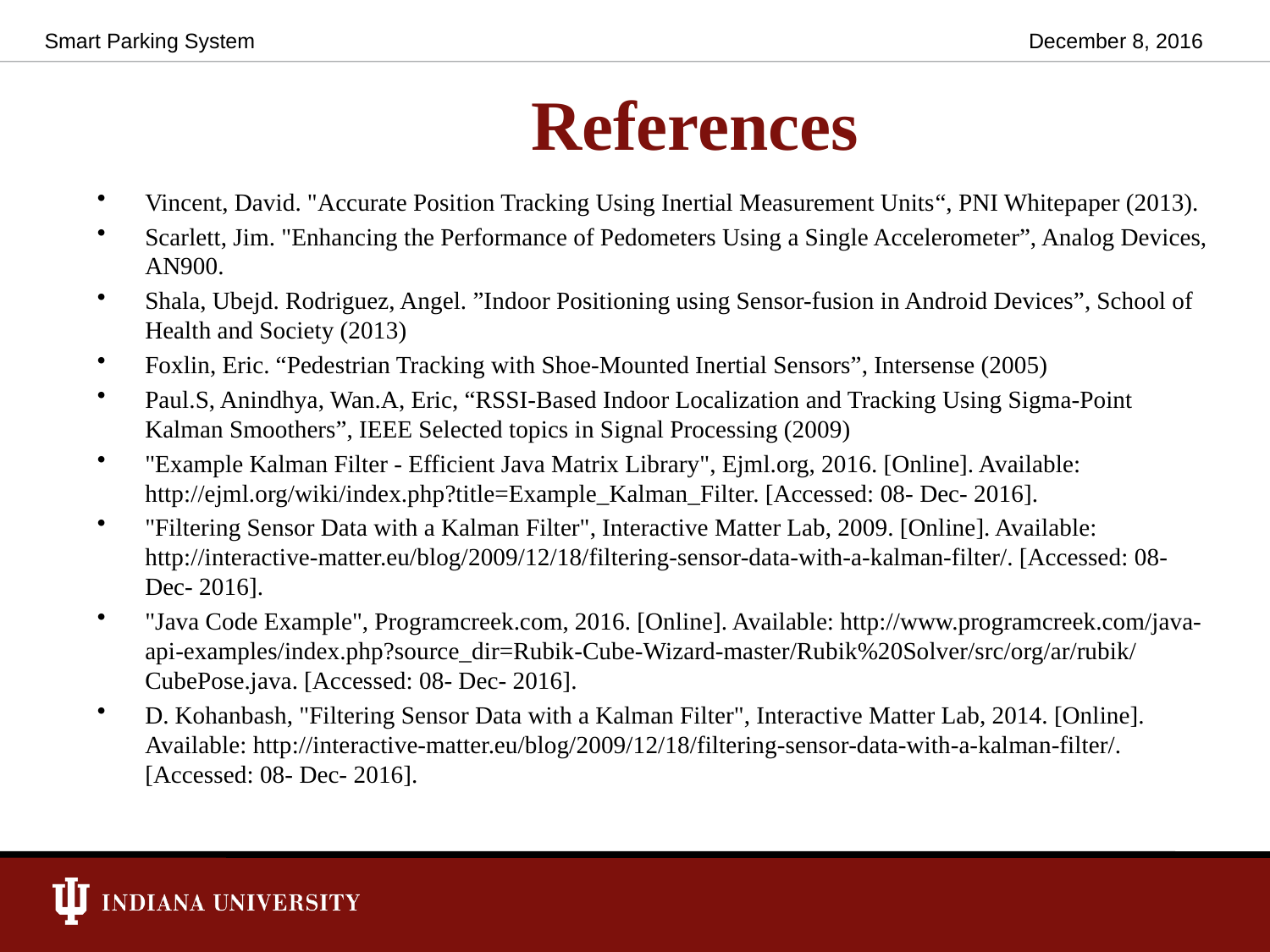

Smart Parking System
December 8, 2016
# References
Vincent, David. "Accurate Position Tracking Using Inertial Measurement Units“, PNI Whitepaper (2013).
Scarlett, Jim. "Enhancing the Performance of Pedometers Using a Single Accelerometer”, Analog Devices, AN900.
Shala, Ubejd. Rodriguez, Angel. ”Indoor Positioning using Sensor-fusion in Android Devices”, School of Health and Society (2013)
Foxlin, Eric. “Pedestrian Tracking with Shoe-Mounted Inertial Sensors”, Intersense (2005)
Paul.S, Anindhya, Wan.A, Eric, “RSSI-Based Indoor Localization and Tracking Using Sigma-Point Kalman Smoothers”, IEEE Selected topics in Signal Processing (2009)
"Example Kalman Filter - Efficient Java Matrix Library", Ejml.org, 2016. [Online]. Available: http://ejml.org/wiki/index.php?title=Example_Kalman_Filter. [Accessed: 08- Dec- 2016].
"Filtering Sensor Data with a Kalman Filter", Interactive Matter Lab, 2009. [Online]. Available: http://interactive-matter.eu/blog/2009/12/18/filtering-sensor-data-with-a-kalman-filter/. [Accessed: 08- Dec- 2016].
"Java Code Example", Programcreek.com, 2016. [Online]. Available: http://www.programcreek.com/java-api-examples/index.php?source_dir=Rubik-Cube-Wizard-master/Rubik%20Solver/src/org/ar/rubik/CubePose.java. [Accessed: 08- Dec- 2016].
D. Kohanbash, "Filtering Sensor Data with a Kalman Filter", Interactive Matter Lab, 2014. [Online]. Available: http://interactive-matter.eu/blog/2009/12/18/filtering-sensor-data-with-a-kalman-filter/. [Accessed: 08- Dec- 2016].